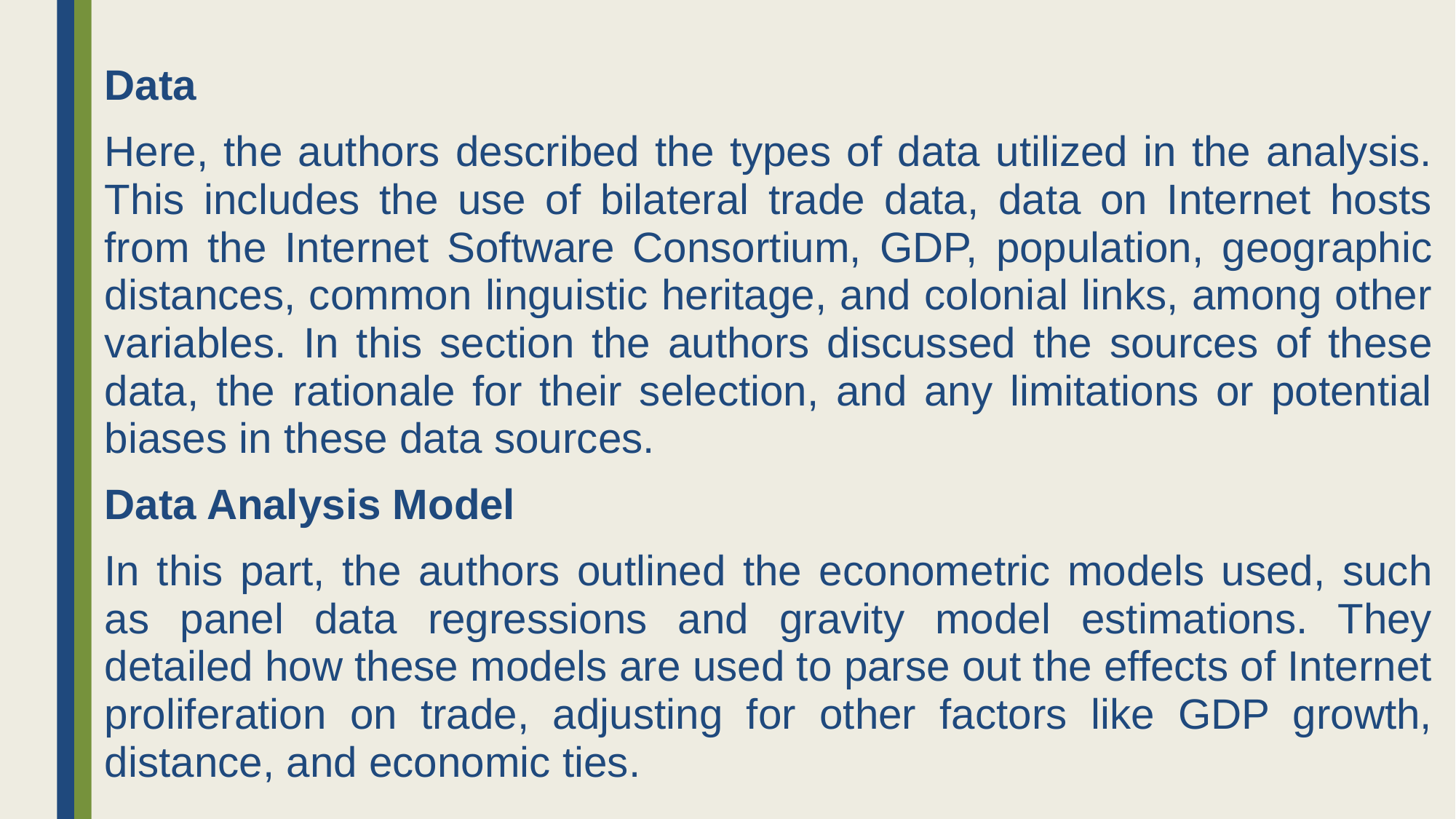

Data
Here, the authors described the types of data utilized in the analysis. This includes the use of bilateral trade data, data on Internet hosts from the Internet Software Consortium, GDP, population, geographic distances, common linguistic heritage, and colonial links, among other variables. In this section the authors discussed the sources of these data, the rationale for their selection, and any limitations or potential biases in these data sources.
Data Analysis Model
In this part, the authors outlined the econometric models used, such as panel data regressions and gravity model estimations. They detailed how these models are used to parse out the effects of Internet proliferation on trade, adjusting for other factors like GDP growth, distance, and economic ties.